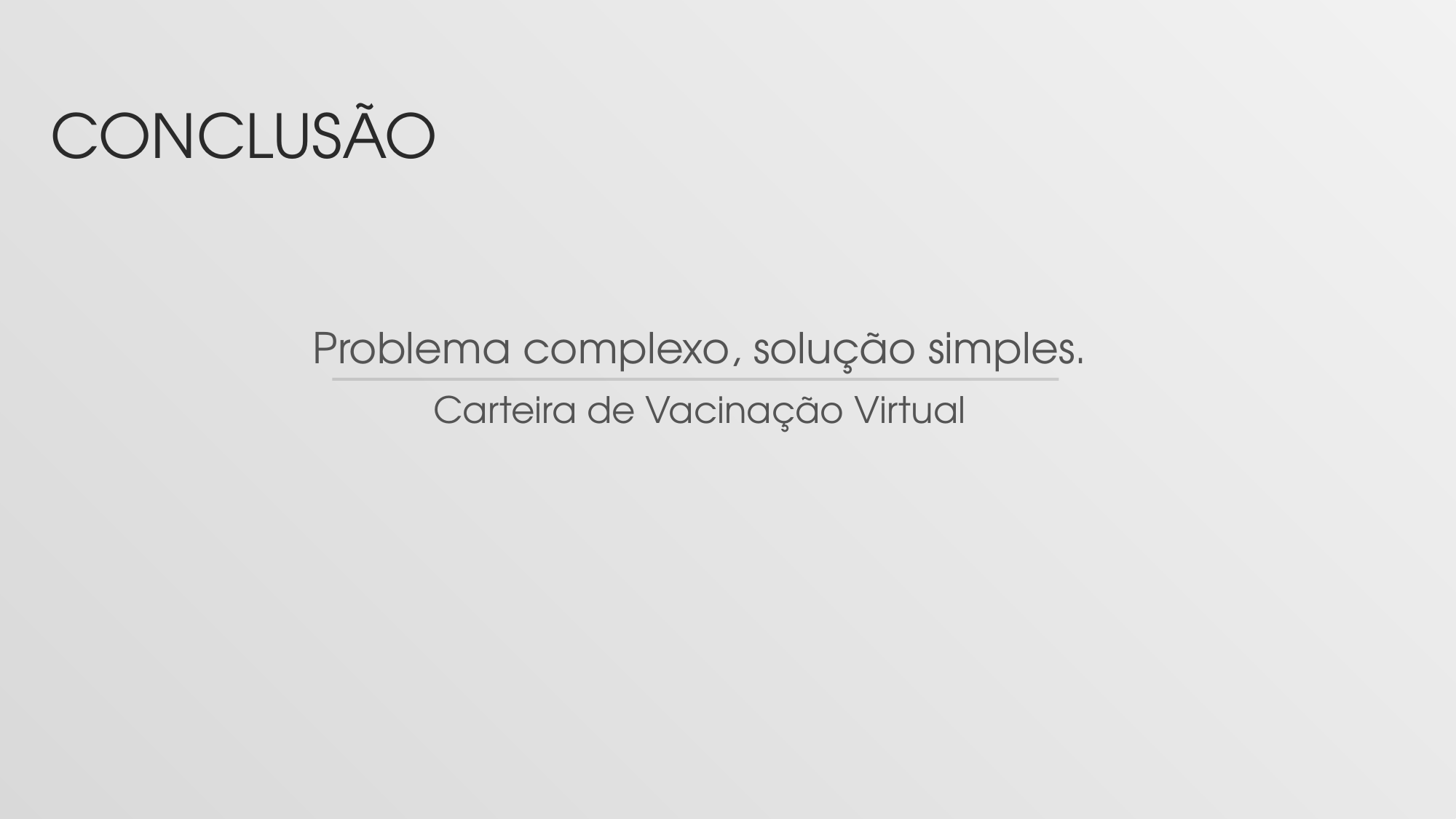

Conclusão
Problema complexo, solução simples.
Carteira de Vacinação Virtual